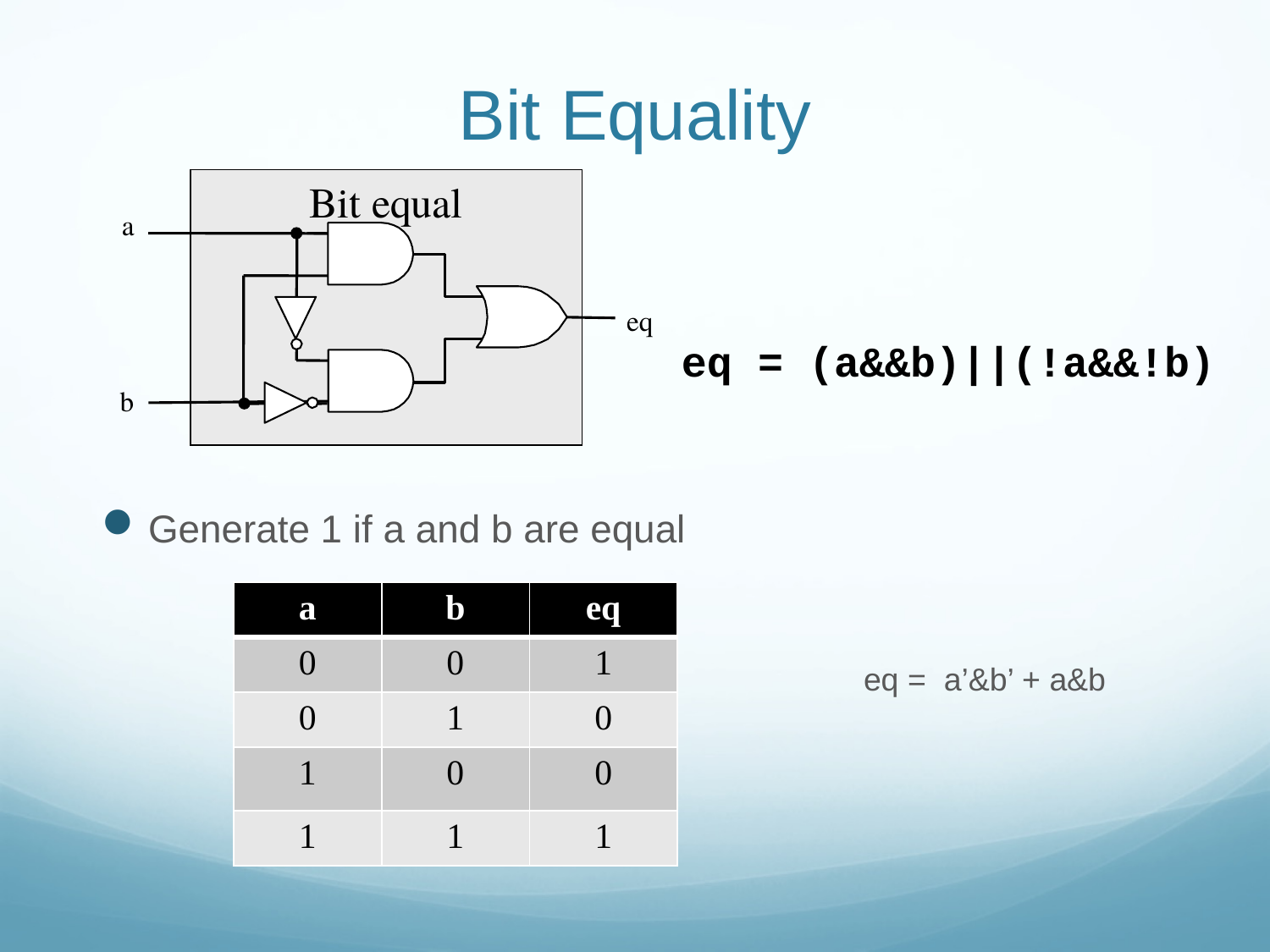

# Bit Equality
Bit equal
a

eq

b

eq = (a&&b)||(!a&&!b)
Generate 1 if a and b are equal

					eq =  a’&b’ + a&b

| a | b | eq |
| --- | --- | --- |
| 0 | 0 | 1 |
| 0 | 1 | 0 |
| 1 | 0 | 0 |
| 1 | 1 | 1 |